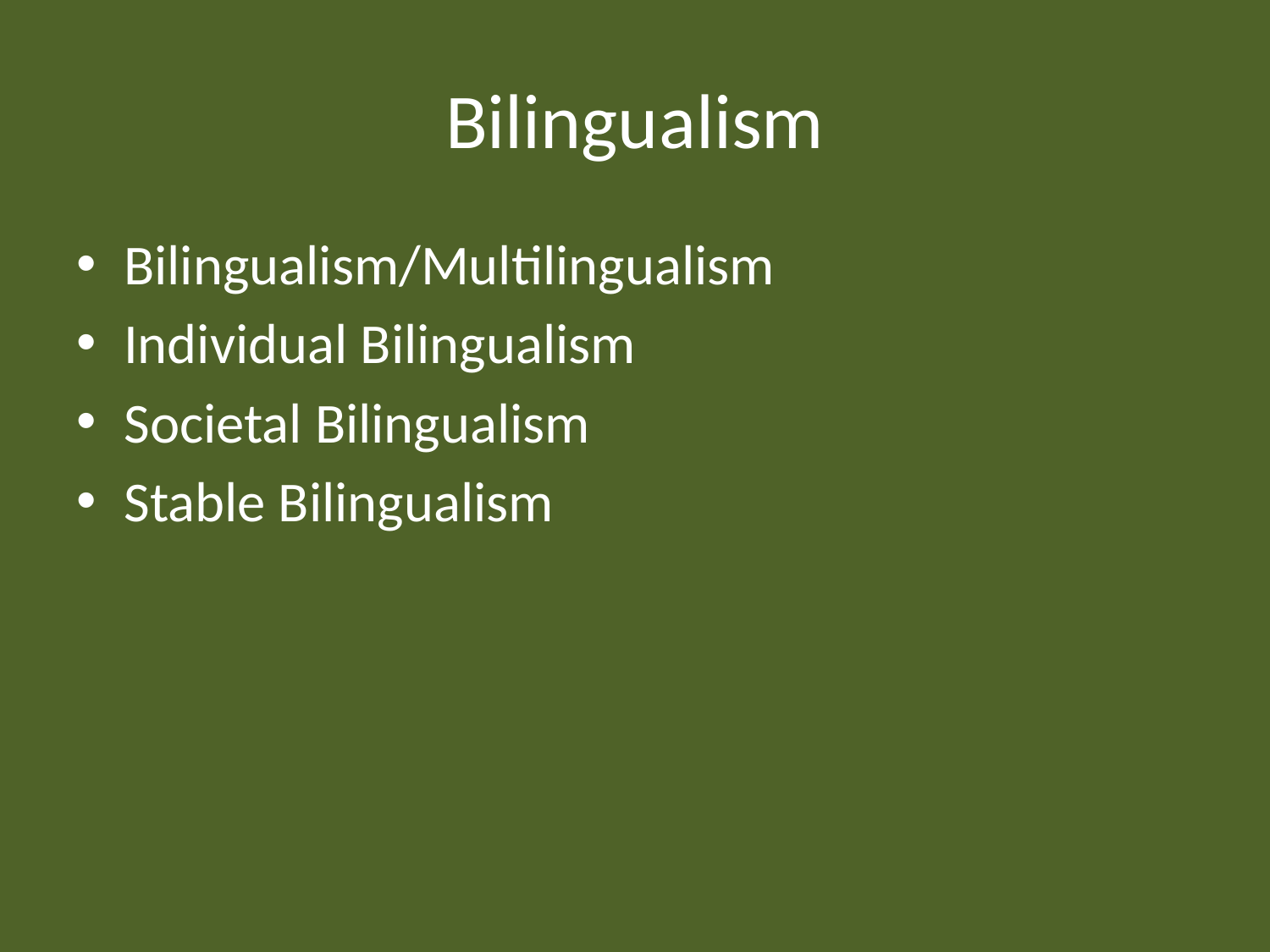

# Bilingualism
Bilingualism/Multilingualism
Individual Bilingualism
Societal Bilingualism
Stable Bilingualism